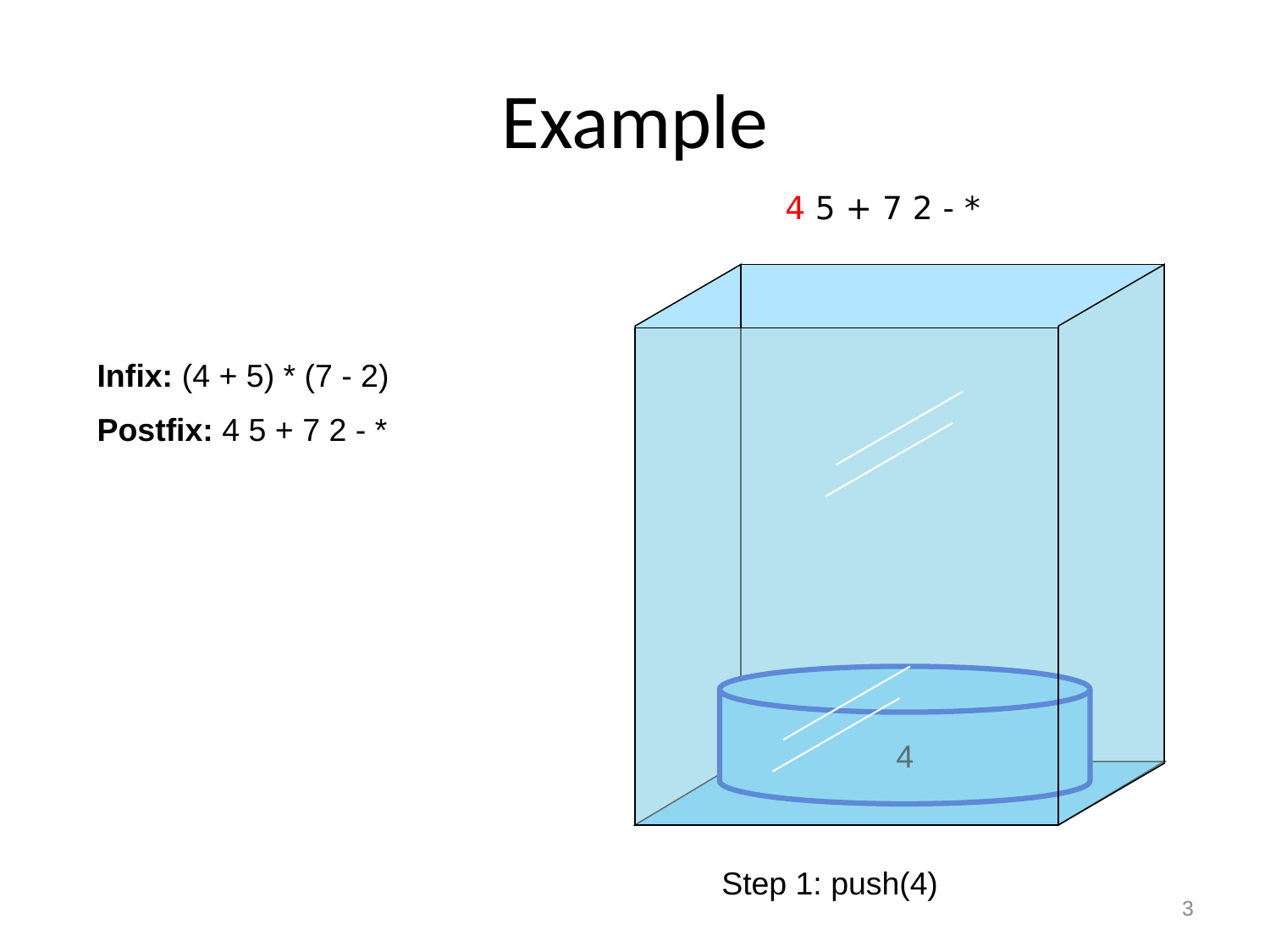

# Example
4 5 + 7 2 - *

Infix: (4 + 5) * (7 - 2)
Postfix: 4 5 + 7 2 - *

4

Step 1: push(4)
3